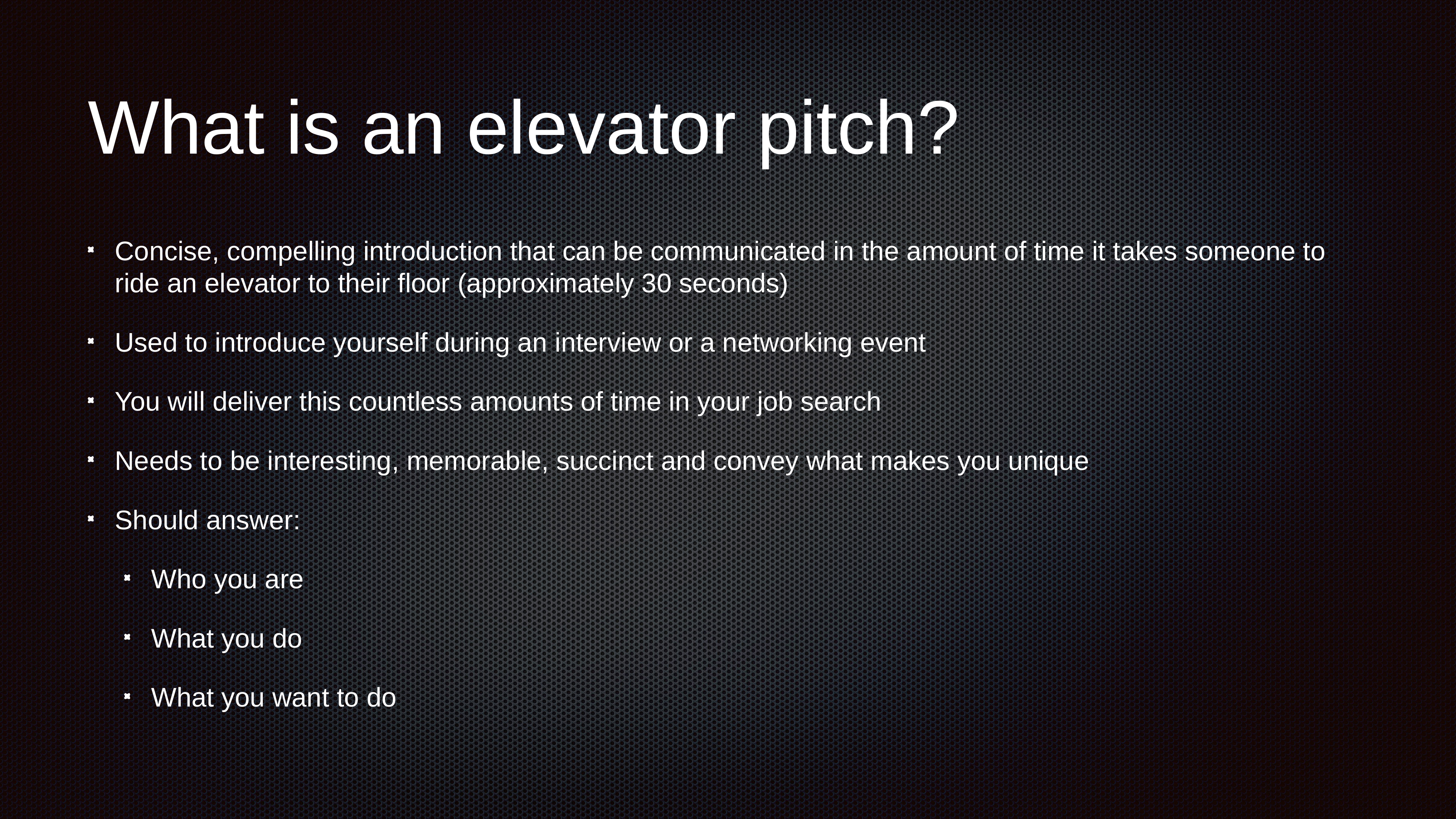

# What is an elevator pitch?
Concise, compelling introduction that can be communicated in the amount of time it takes someone to ride an elevator to their floor (approximately 30 seconds)
Used to introduce yourself during an interview or a networking event
You will deliver this countless amounts of time in your job search
Needs to be interesting, memorable, succinct and convey what makes you unique
Should answer:
Who you are
What you do
What you want to do